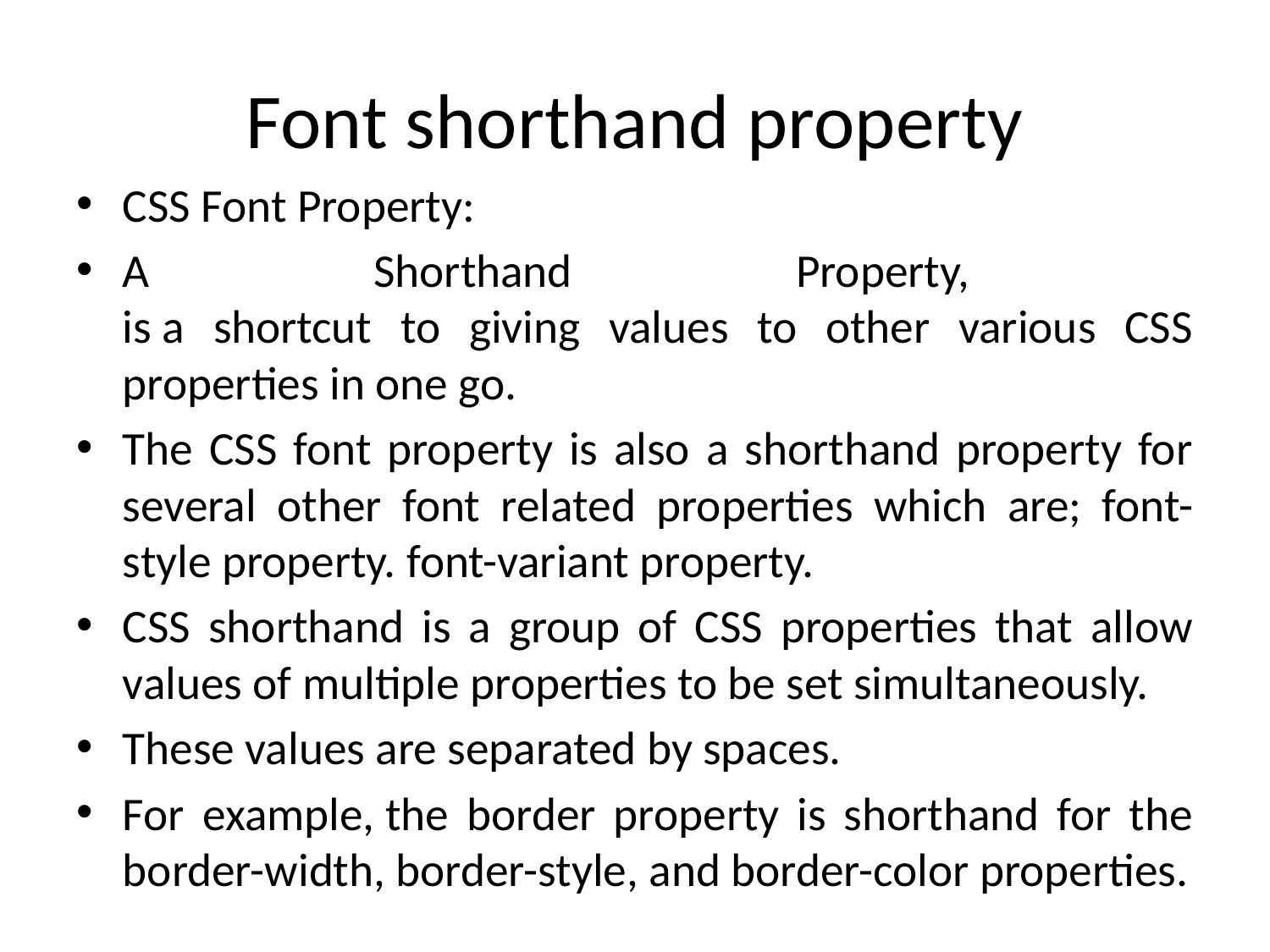

# Font shorthand property
CSS Font Property:
A Shorthand Property,
is a shortcut to giving values to other various CSS properties in one go.
The CSS font property is also a shorthand property for several other font related properties which are; font-style property. font-variant property.
CSS shorthand is a group of CSS properties that allow values of multiple properties to be set simultaneously.
These values are separated by spaces.
For example, the border property is shorthand for the border-width, border-style, and border-color properties.